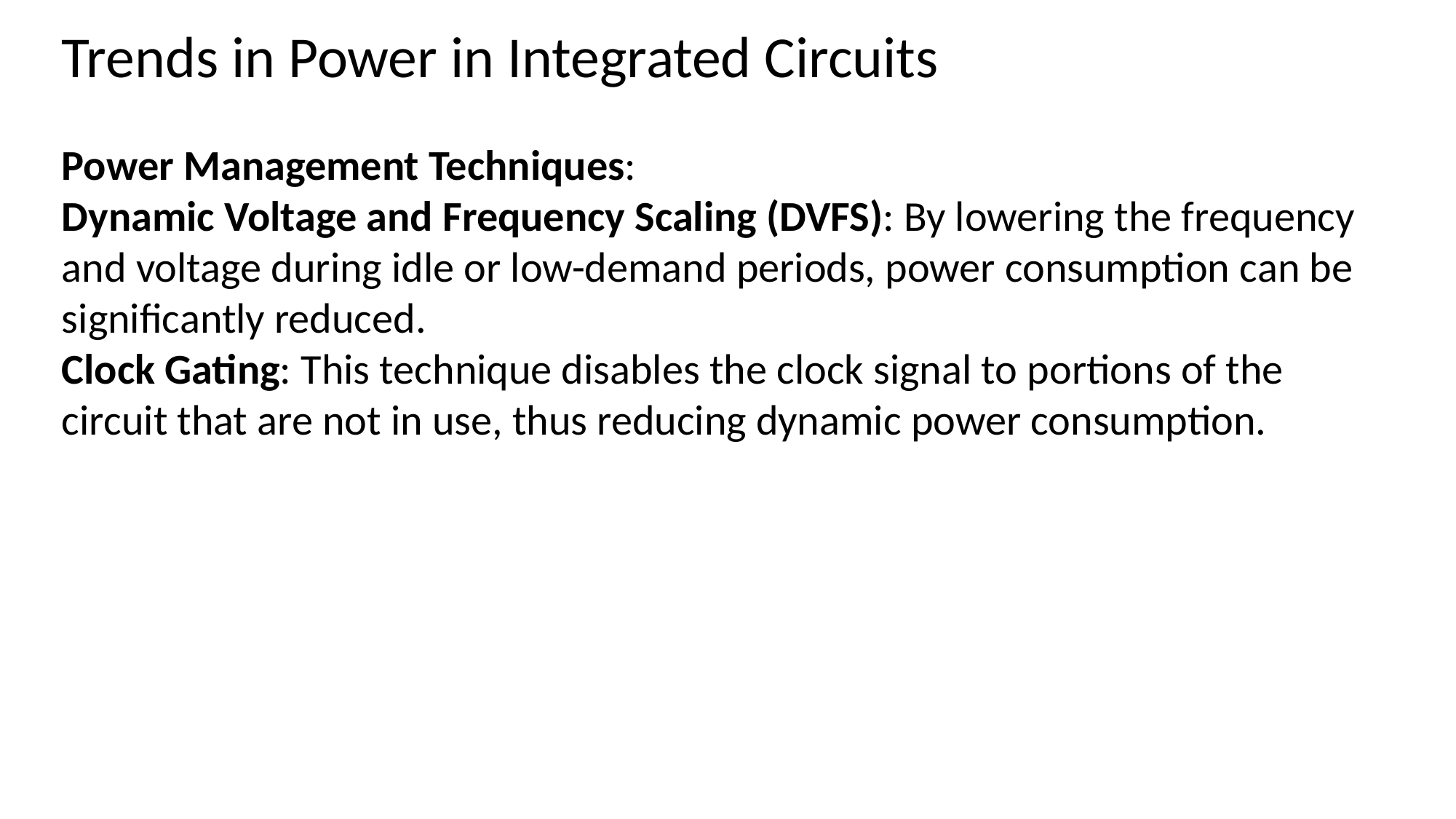

# Trends in Power in Integrated Circuits
Power Management Techniques:
Dynamic Voltage and Frequency Scaling (DVFS): By lowering the frequency and voltage during idle or low-demand periods, power consumption can be significantly reduced.
Clock Gating: This technique disables the clock signal to portions of the circuit that are not in use, thus reducing dynamic power consumption.